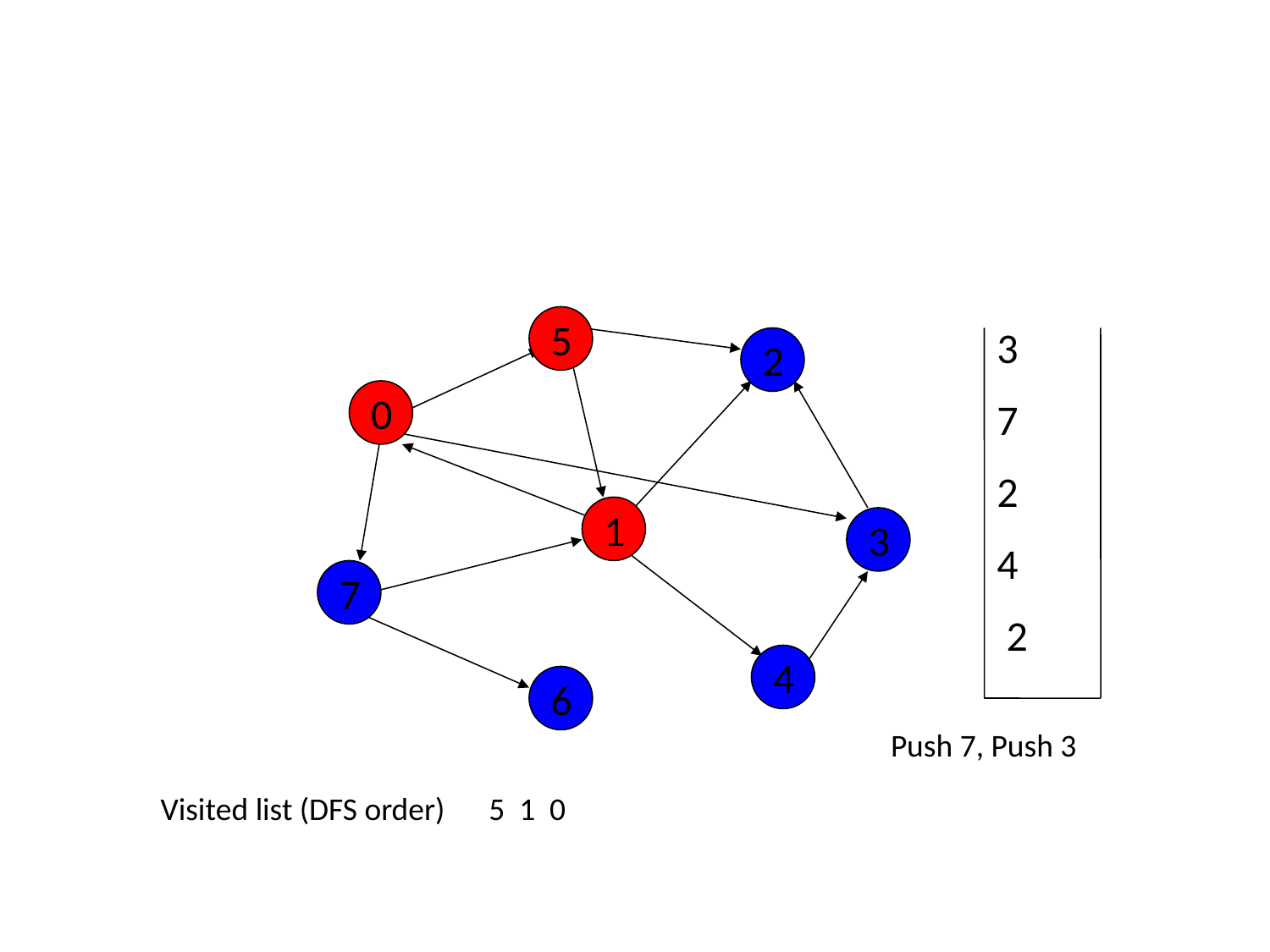

3
7
2
4
 2
5

2

0

1
3

7

4
6

Push 7, Push 3
Visited list (DFS order)
5  1  0